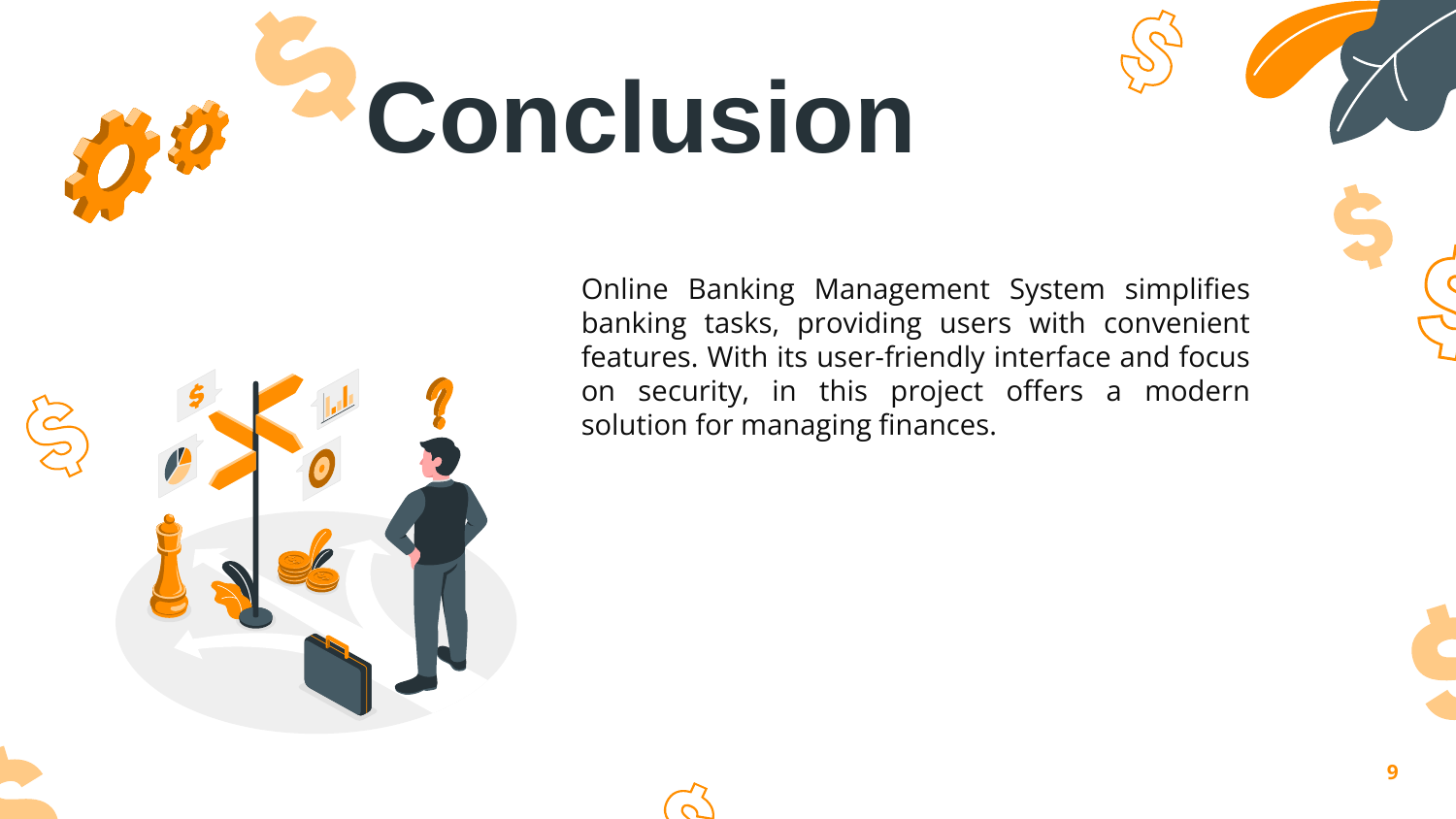

# Conclusion

Online Banking Management System simplifies banking tasks, providing users with convenient features. With its user-friendly interface and focus on security, in this project offers a modern solution for managing finances.

9